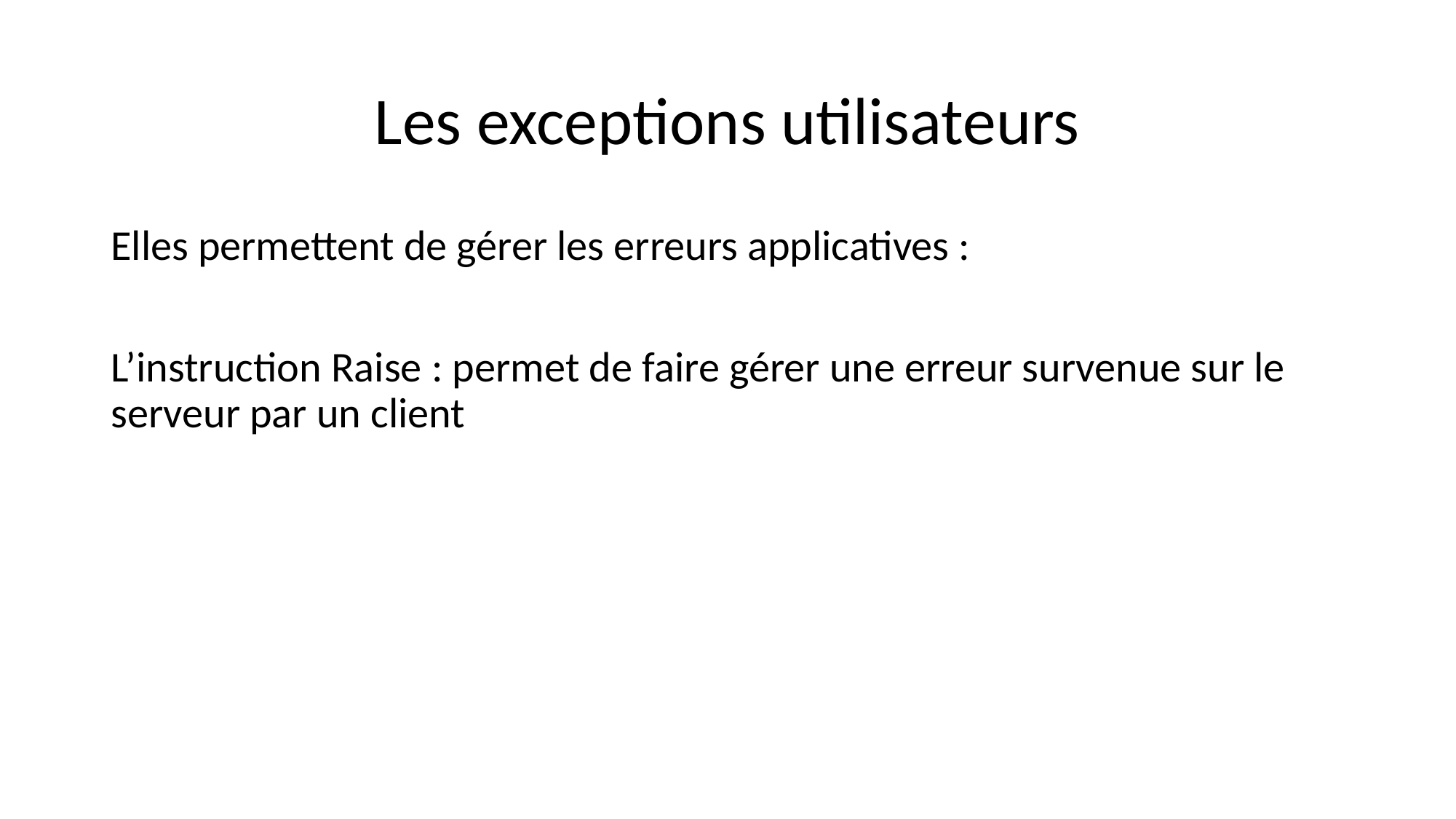

# Les exceptions utilisateurs
Elles permettent de gérer les erreurs applicatives :

L’instruction Raise : permet de faire gérer une erreur survenue sur le serveur par un client